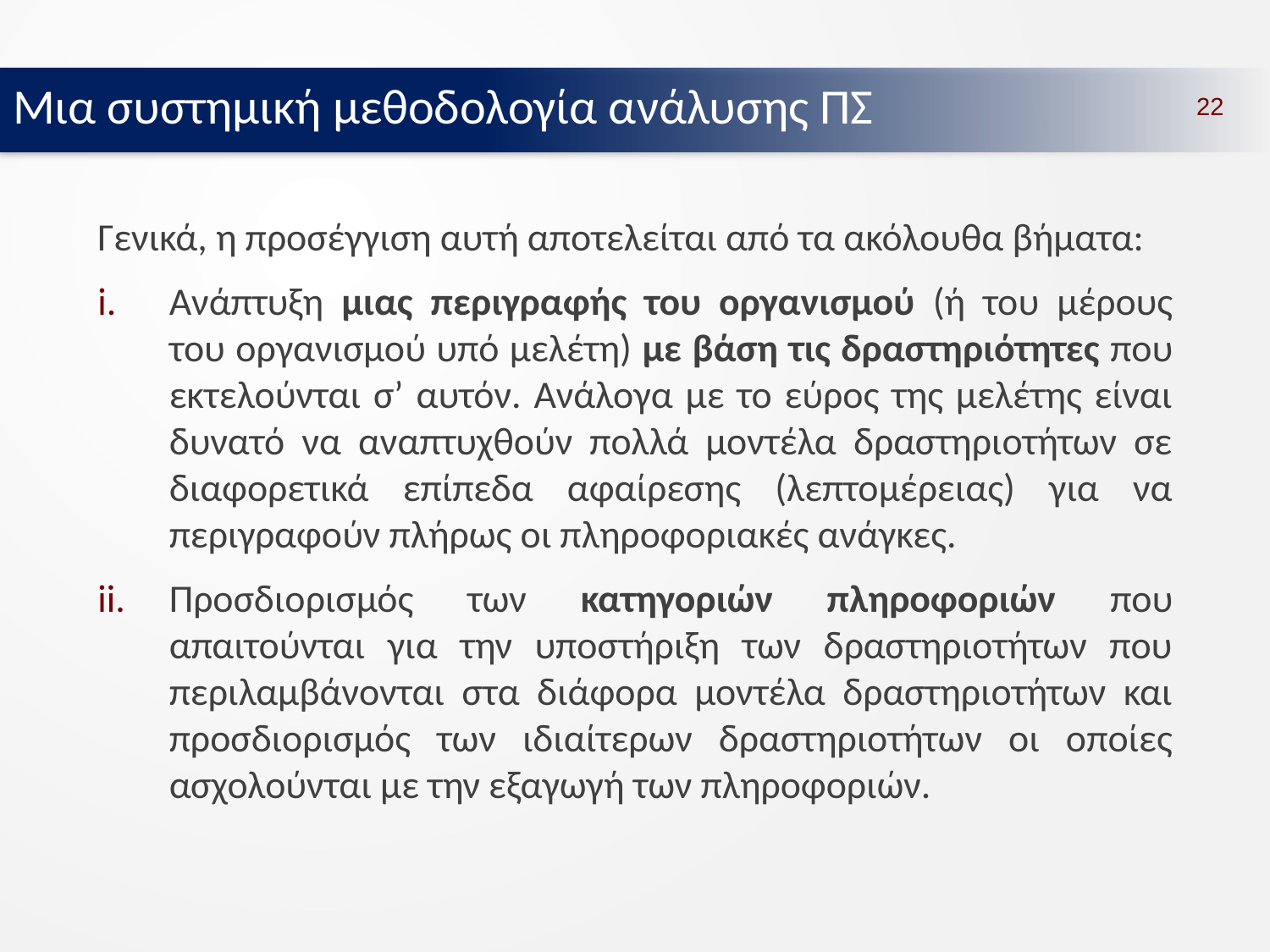

Μια συστημική μεθοδολογία ανάλυσης ΠΣ
22
Γενικά, η προσέγγιση αυτή αποτελείται από τα ακόλουθα βήματα:
Ανάπτυξη μιας περιγραφής του οργανισμού (ή του μέρους του οργανισμού υπό μελέτη) με βάση τις δραστηριότητες που εκτελούνται σ’ αυτόν. Ανάλογα με το εύρος της μελέτης είναι δυνατό να αναπτυχθούν πολλά μοντέλα δραστηριοτήτων σε διαφορετικά επίπεδα αφαίρεσης (λεπτομέρειας) για να περιγραφούν πλήρως οι πληροφοριακές ανάγκες.
Προσδιορισμός των κατηγοριών πληροφοριών που απαιτούνται για την υποστήριξη των δραστηριοτήτων που περιλαμβάνονται στα διάφορα μοντέλα δραστηριοτήτων και προσδιορισμός των ιδιαίτερων δραστηριοτήτων οι οποίες ασχολούνται με την εξαγωγή των πληροφοριών.